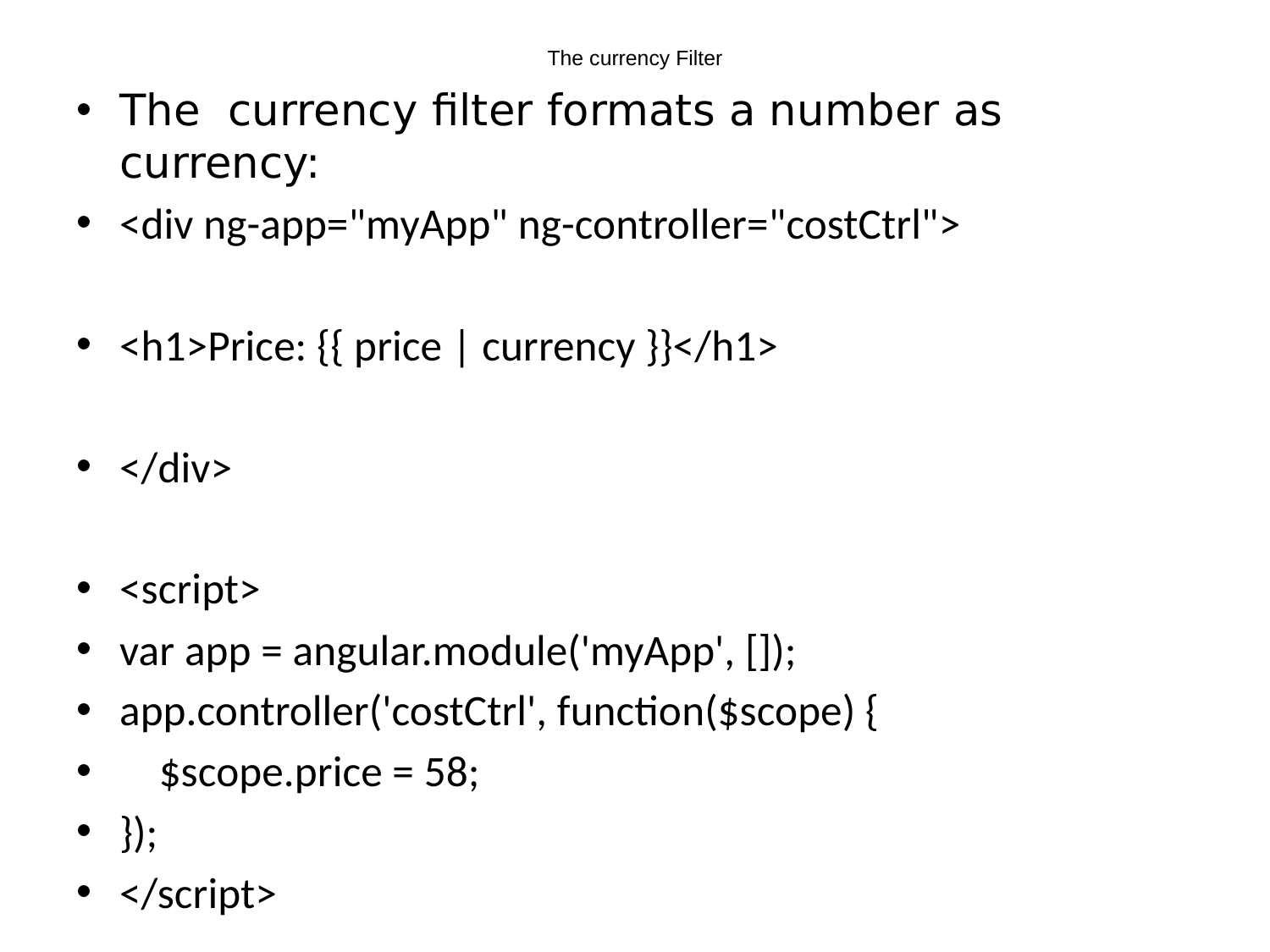

# The currency Filter
The  currency filter formats a number as currency:
<div ng-app="myApp" ng-controller="costCtrl">

<h1>Price: {{ price | currency }}</h1>

</div>

<script>
var app = angular.module('myApp', []);
app.controller('costCtrl', function($scope) {
    $scope.price = 58;
});
</script>